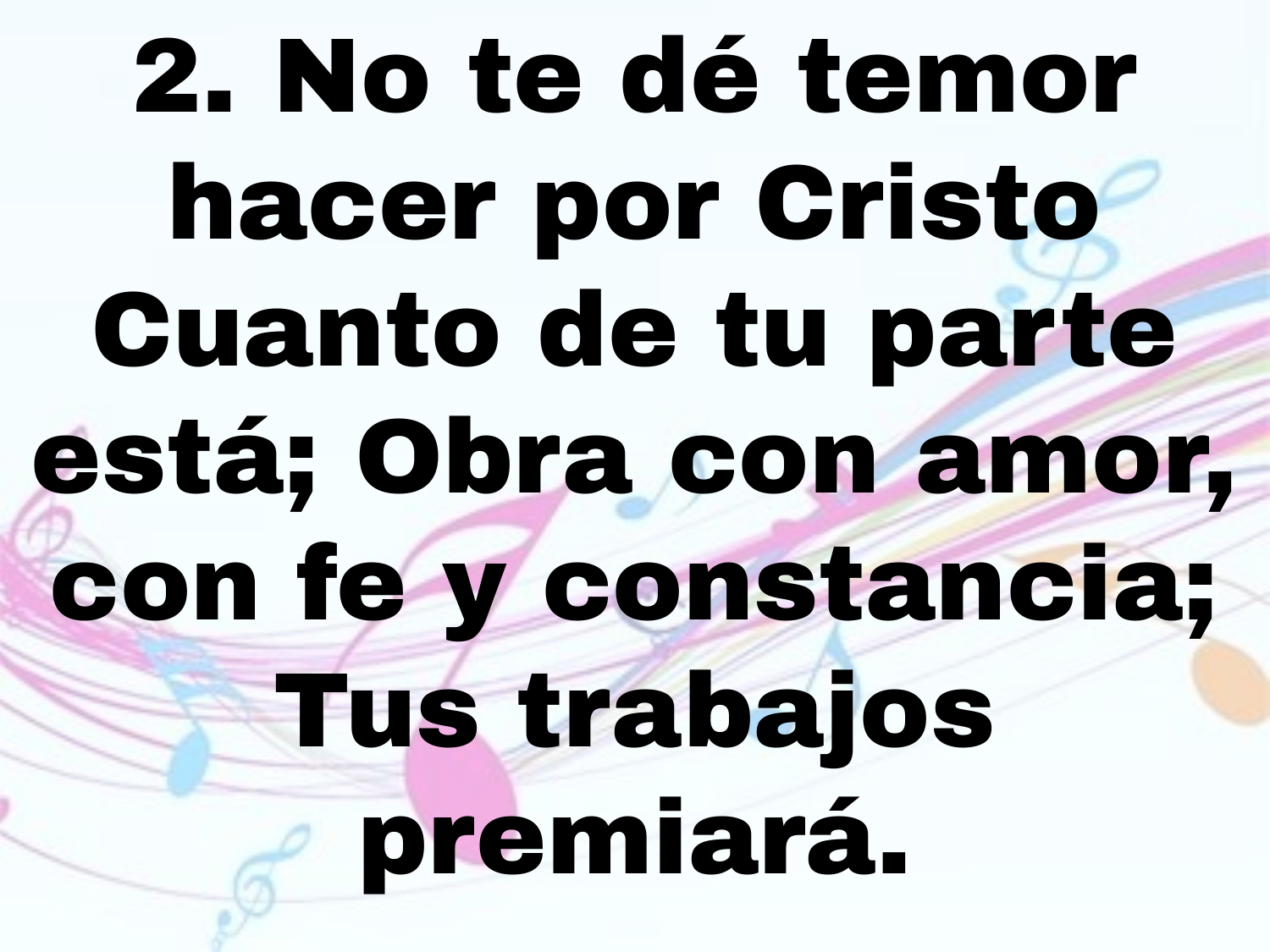

2. No te dé temor hacer por Cristo Cuanto de tu parte está; Obra con amor, con fe y constancia; Tus trabajos premiará.